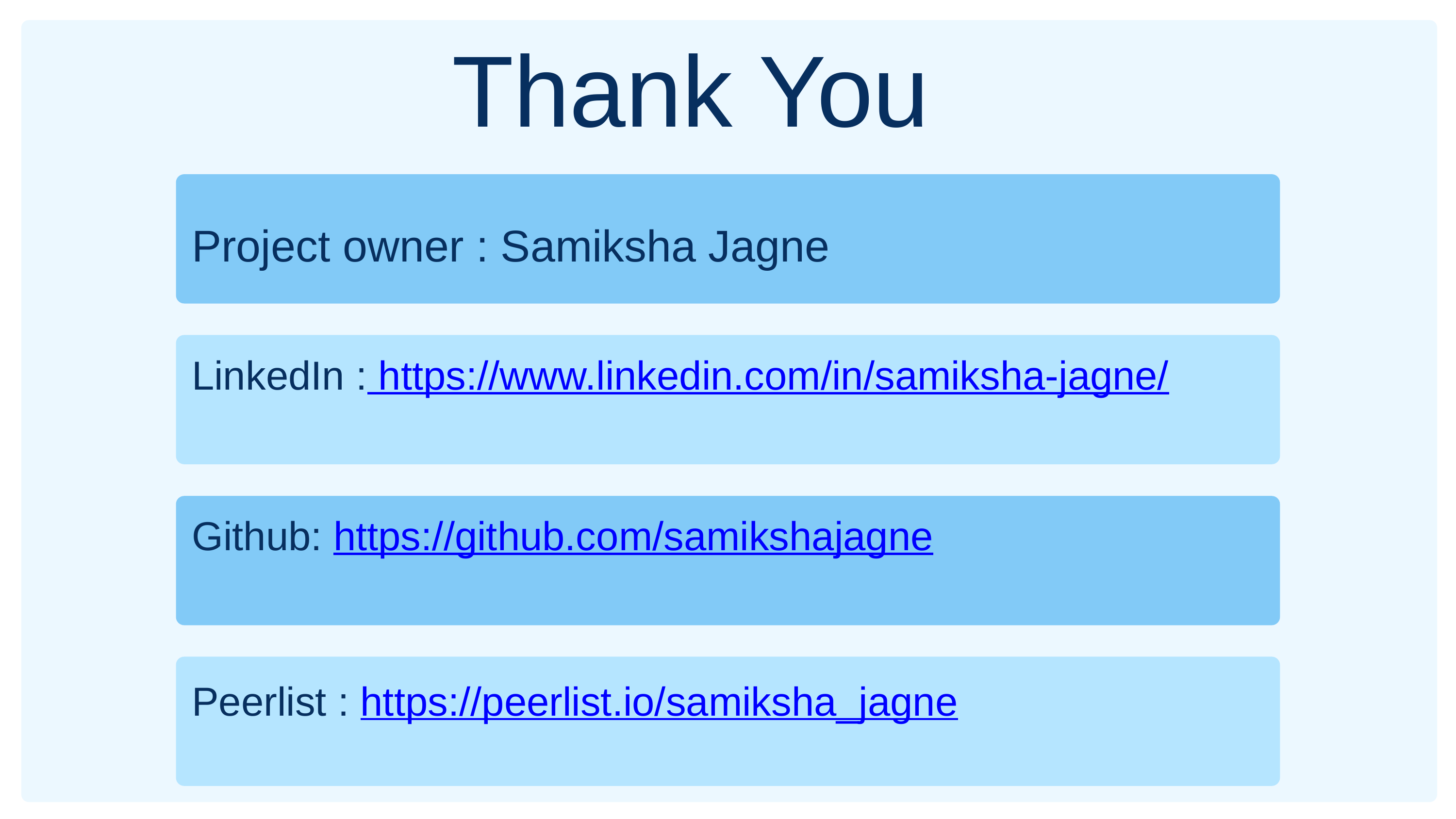

Thank You

Project owner : Samiksha Jagne

LinkedIn : https://www.linkedin.com/in/samiksha-jagne/

Github: https://github.com/samikshajagne

Peerlist : https://peerlist.io/samiksha_jagne